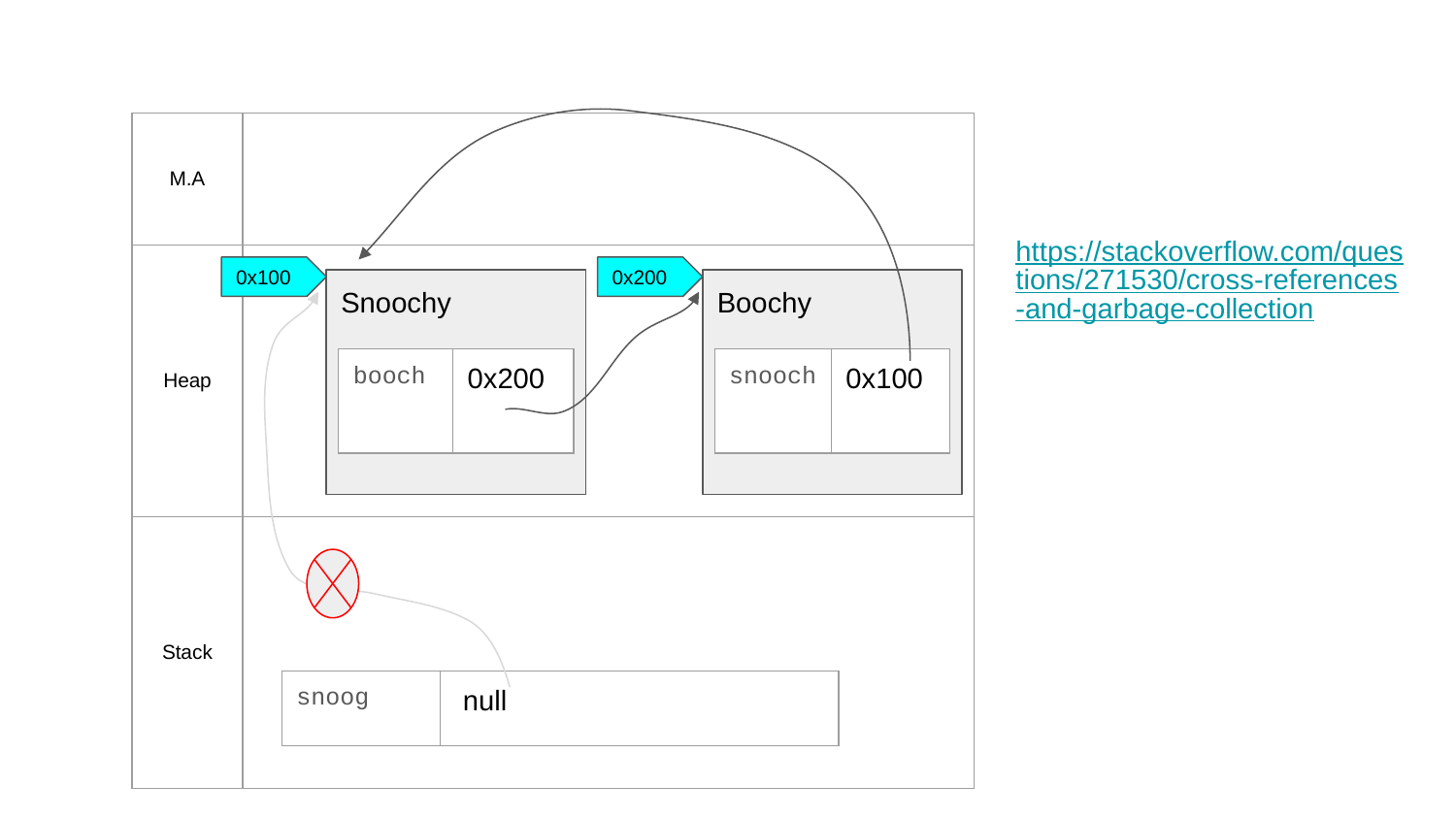

| M.A |  |
| --- | --- |
| Heap |  |
| Stack |  |
https://stackoverflow.com/questions/271530/cross-references-and-garbage-collection

0x100
0x200
Snoochy
Boochy

| booch | 0x200 |
| --- | --- |
| snooch | 0x100 |
| --- | --- |

| snoog | null |
| --- | --- |